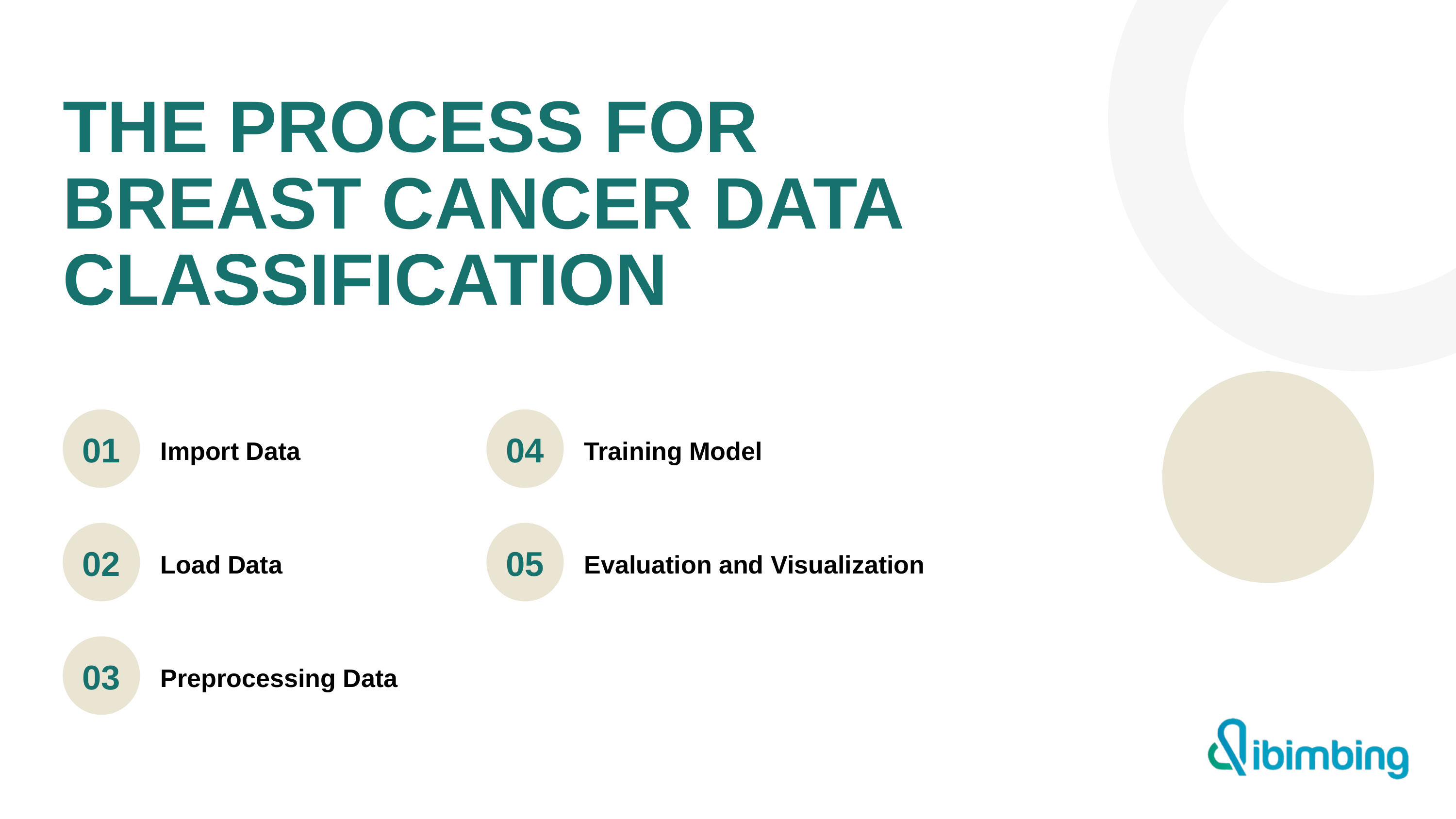

THE PROCESS FOR BREAST CANCER DATA CLASSIFICATION

01

04
Import Data
Training Model

02

05
Load Data
Evaluation and Visualization

03
Preprocessing Data